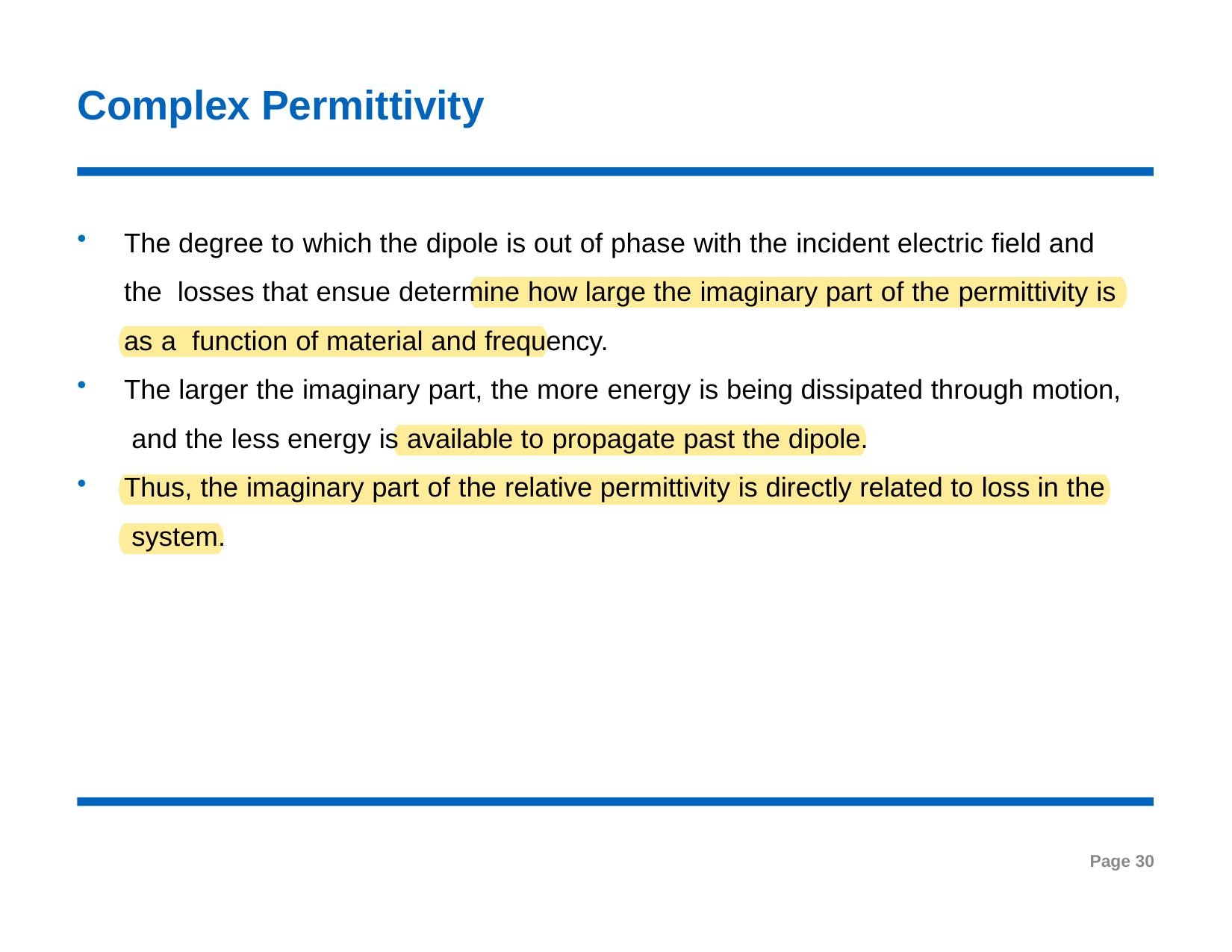

# Complex Permittivity

The degree to which the dipole is out of phase with the incident electric field and the  losses that ensue determine how large the imaginary part of the permittivity is as a  function of material and frequency.
The larger the imaginary part, the more energy is being dissipated through motion,  and the less energy is available to propagate past the dipole.
Thus, the imaginary part of the relative permittivity is directly related to loss in the  system.

Page 30